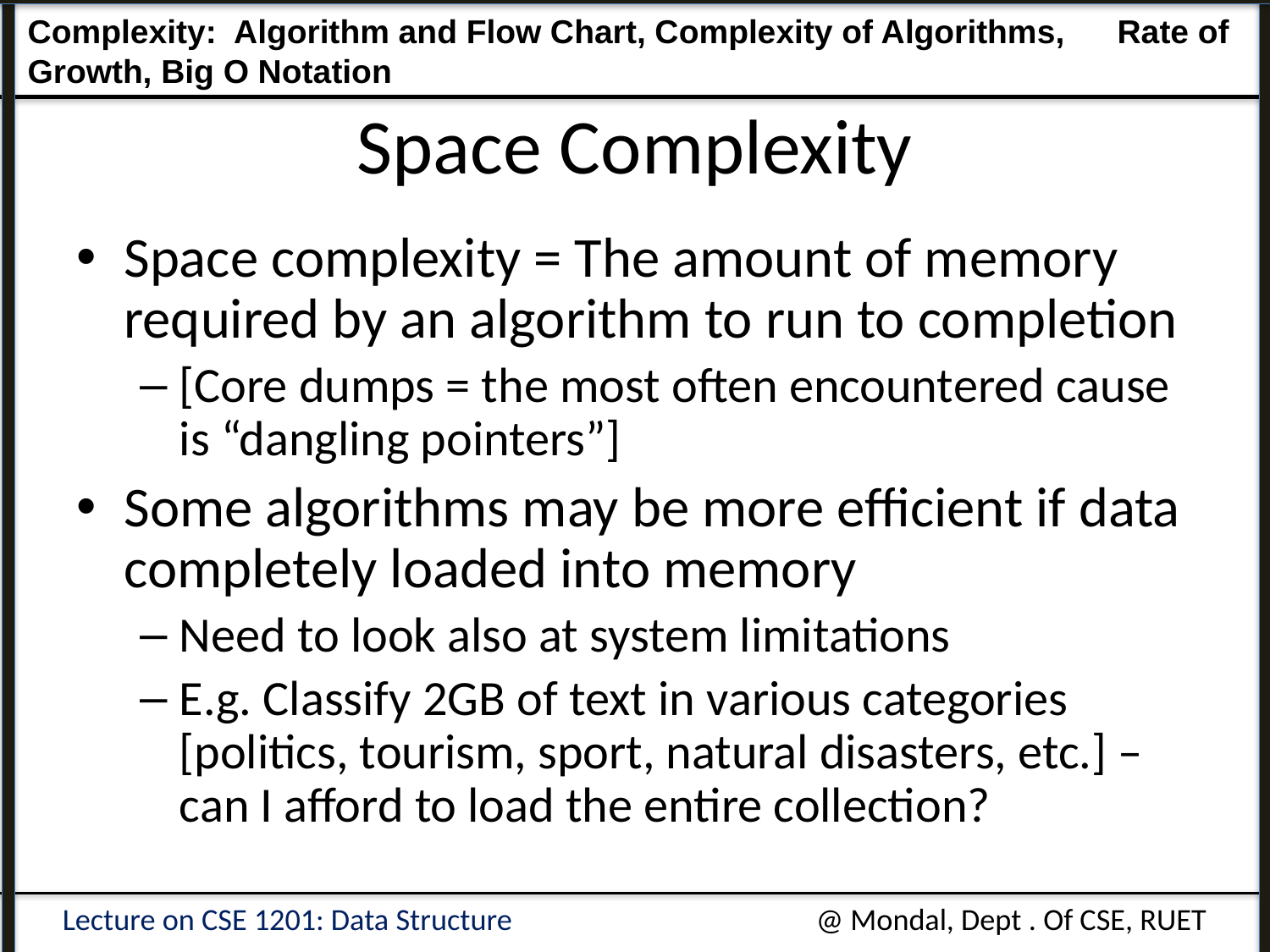

Complexity:  Algorithm and Flow Chart, Complexity of Algorithms,  				Rate of Growth, Big O Notation
# Space Complexity
Space complexity = The amount of memory required by an algorithm to run to completion
[Core dumps = the most often encountered cause is “dangling pointers”]
Some algorithms may be more efficient if data completely loaded into memory
Need to look also at system limitations
E.g. Classify 2GB of text in various categories [politics, tourism, sport, natural disasters, etc.] – can I afford to load the entire collection?
Lecture on CSE 1201: Data Structure
@ Mondal, Dept . Of CSE, RUET